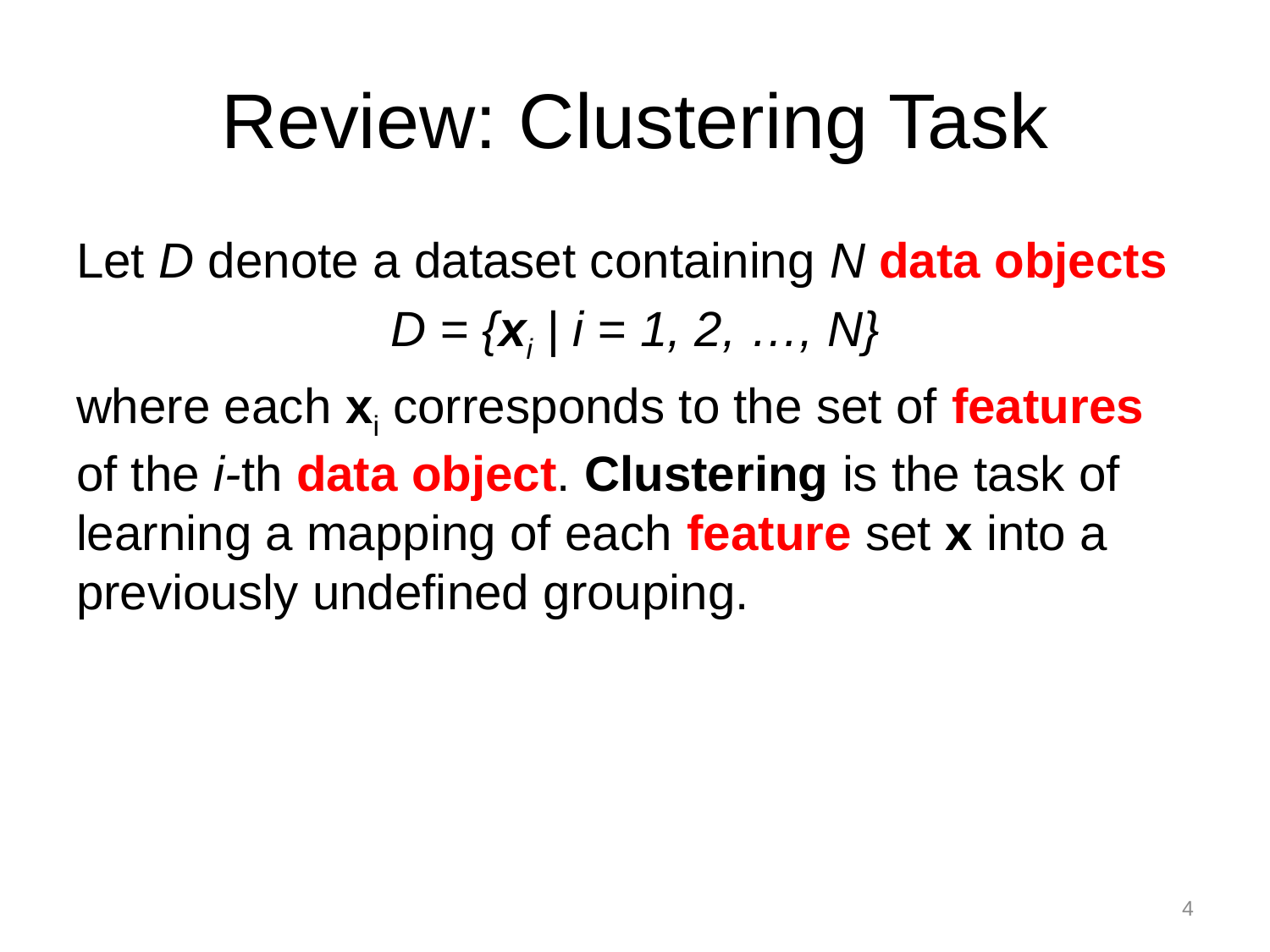

# Review: Clustering Task
Let D denote a dataset containing N data objects
D = {xi | i = 1, 2, …, N}
where each xi corresponds to the set of features of the i-th data object. Clustering is the task of learning a mapping of each feature set x into a previously undefined grouping.
4